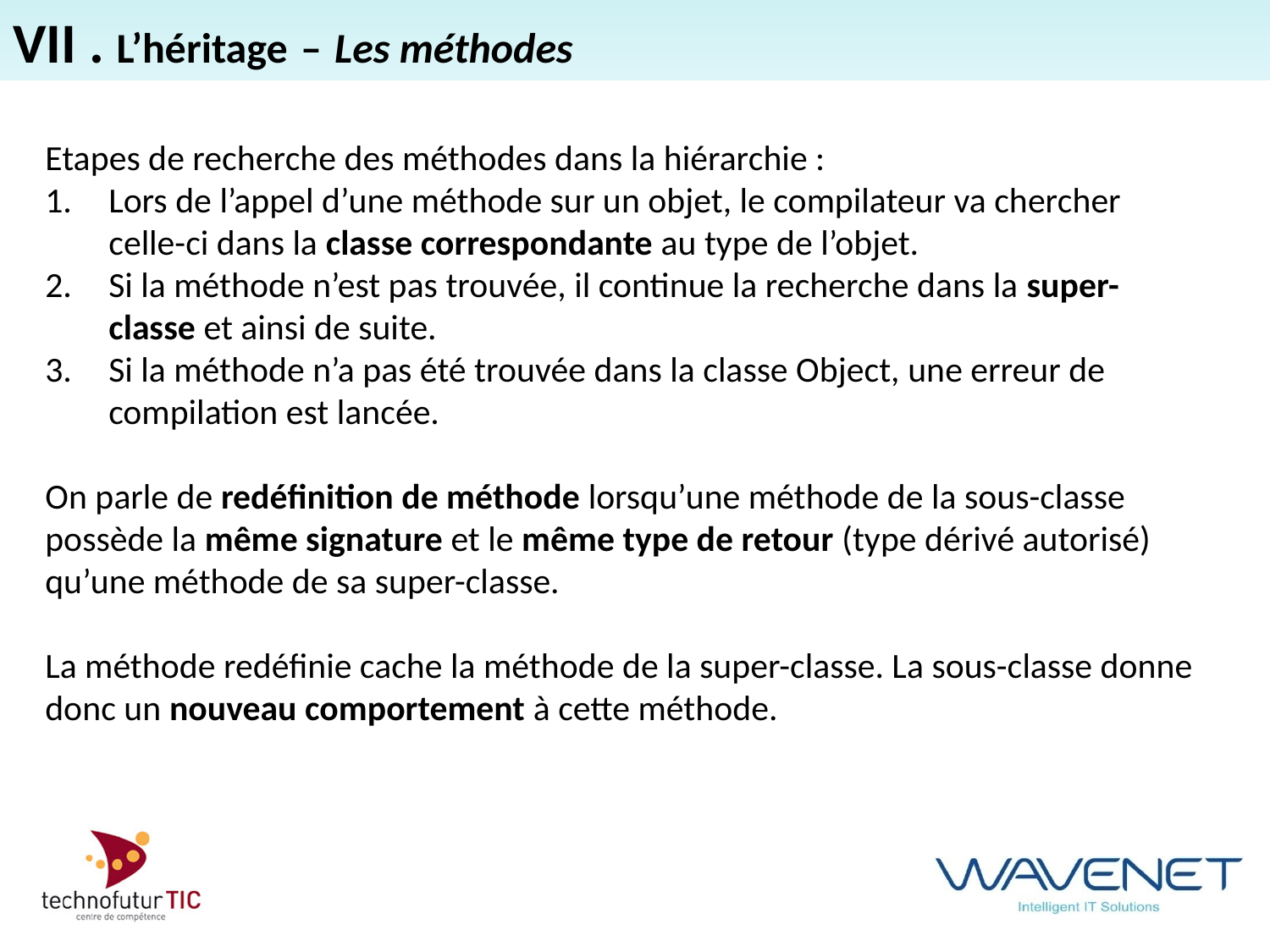

VII . L’héritage – Les méthodes
Etapes de recherche des méthodes dans la hiérarchie :
Lors de l’appel d’une méthode sur un objet, le compilateur va chercher celle-ci dans la classe correspondante au type de l’objet.
Si la méthode n’est pas trouvée, il continue la recherche dans la super-classe et ainsi de suite.
Si la méthode n’a pas été trouvée dans la classe Object, une erreur de compilation est lancée.

On parle de redéfinition de méthode lorsqu’une méthode de la sous-classe possède la même signature et le même type de retour (type dérivé autorisé) qu’une méthode de sa super-classe.

La méthode redéfinie cache la méthode de la super-classe. La sous-classe donne donc un nouveau comportement à cette méthode.